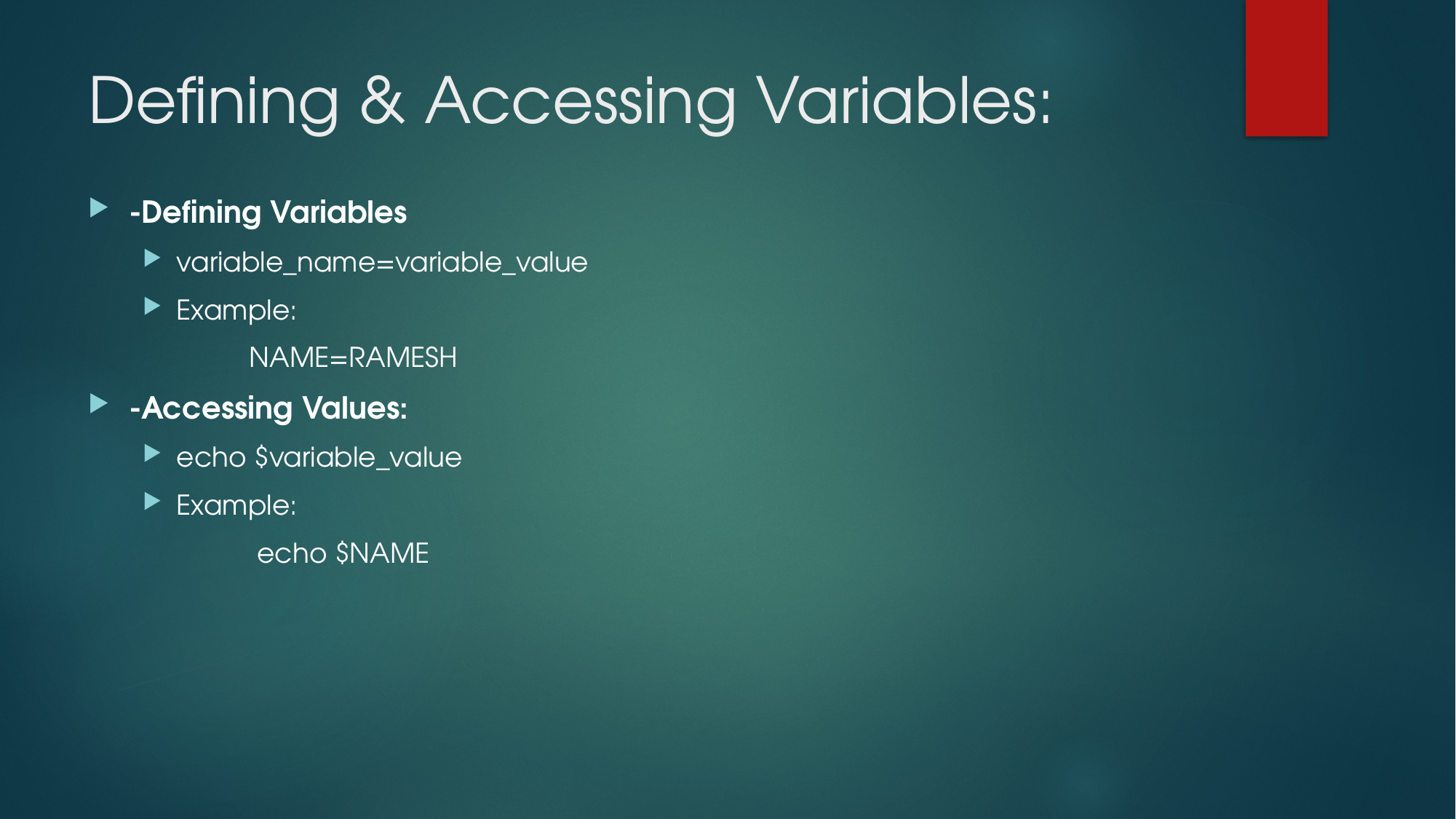

# Defining & Accessing Variables:
-Defining Variables
variable_name=variable_value
Example:
              NAME=RAMESH
-Accessing Values:
echo $variable_value
Example:
               echo $NAME